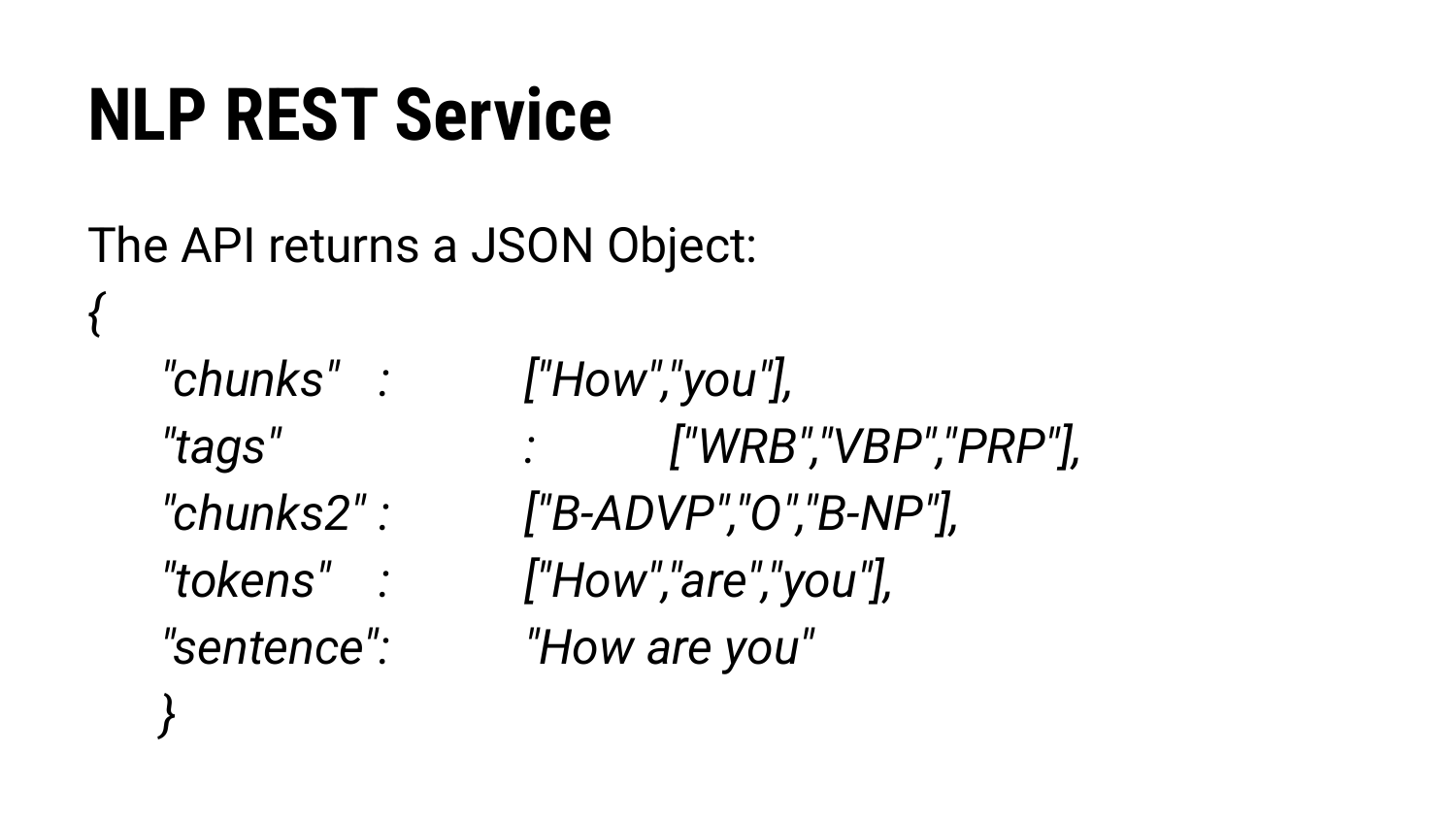

# NLP REST Service
The API returns a JSON Object:
{
"chunks"	:	["How","you"],
"tags"		:	["WRB","VBP","PRP"],
"chunks2"	:	["B-ADVP","O","B-NP"],
"tokens"	:	["How","are","you"],
"sentence":	"How are you"
}